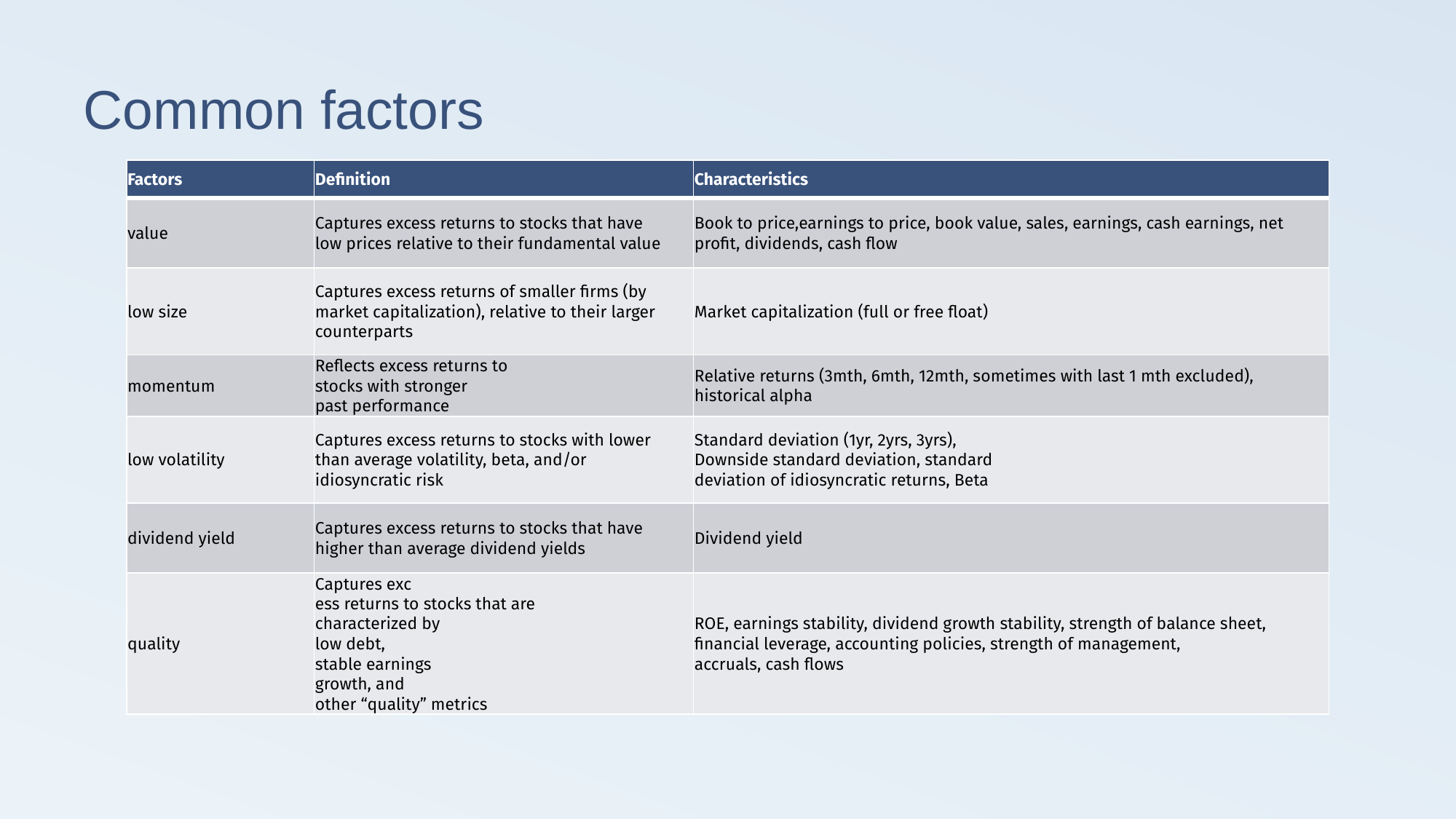

# Common factors
| Factors | Definition | Characteristics |
| --- | --- | --- |
| value | Captures excess returns to stocks that have low prices relative to their fundamental value | Book to price,earnings to price, book value, sales, earnings, cash earnings, net profit, dividends, cash flow |
| low size | Captures excess returns of smaller firms (by market capitalization), relative to their larger counterparts | Market capitalization (full or free float) |
| momentum | Reflects excess returns to stocks with stronger past performance | Relative returns (3mth, 6mth, 12mth, sometimes with last 1 mth excluded), historical alpha |
| low volatility | Captures excess returns to stocks with lower than average volatility, beta, and/or idiosyncratic risk | Standard deviation (1yr, 2yrs, 3yrs), Downside standard deviation, standard deviation of idiosyncratic returns, Beta |
| dividend yield | Captures excess returns to stocks that have higher than average dividend yields | Dividend yield |
| quality | Captures exc ess returns to stocks that are characterized by low debt, stable earnings growth, and other “quality” metrics | ROE, earnings stability, dividend growth stability, strength of balance sheet, financial leverage, accounting policies, strength of management, accruals, cash flows |